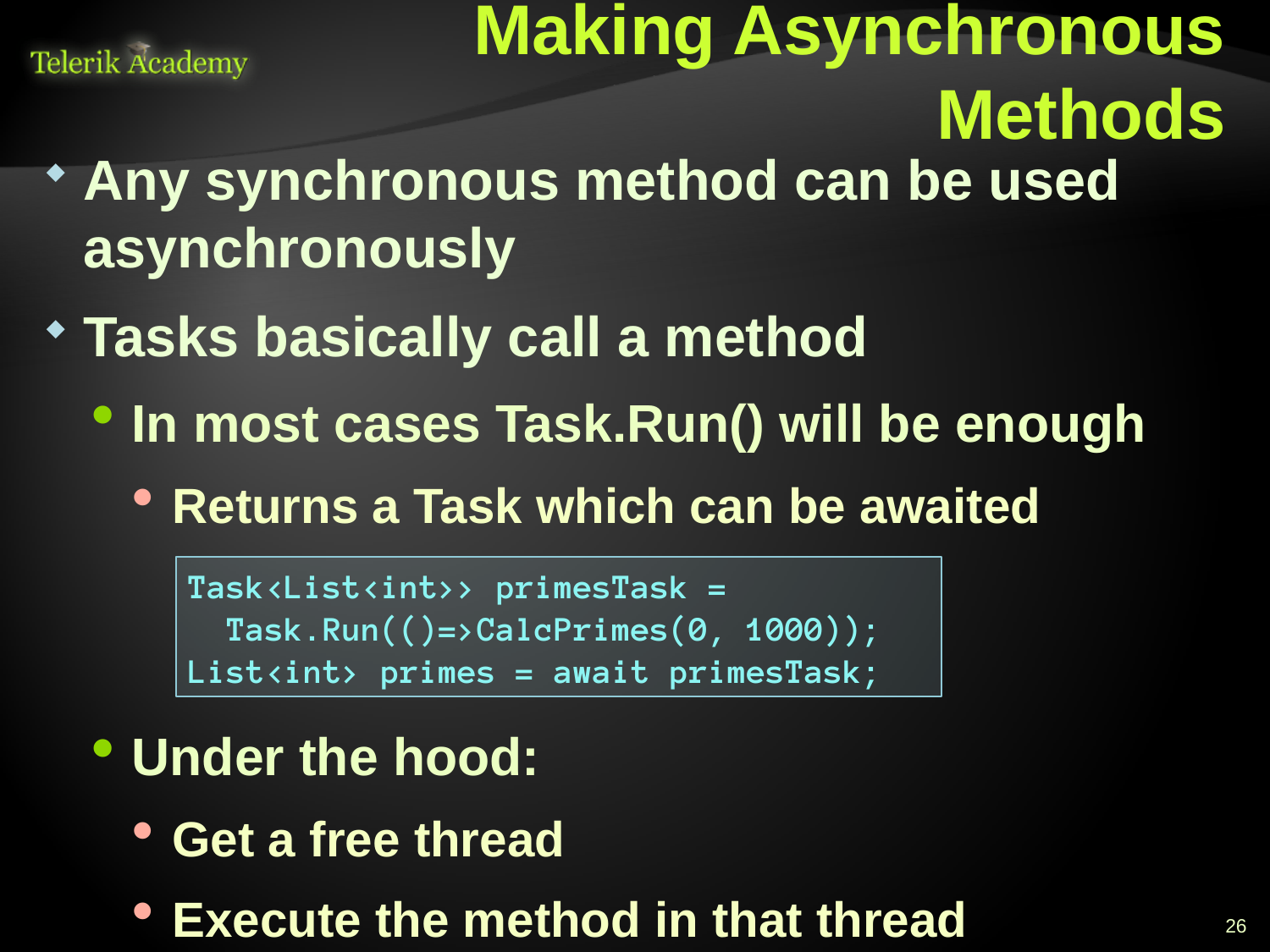

# Making Asynchronous Methods
Any synchronous method can be used asynchronously
Tasks basically call a method
In most cases Task.Run() will be enough
Returns a Task which can be awaited

Under the hood:
Get a free thread
Execute the method in that thread
Task<List<int>> primesTask =
  Task.Run(()=>CalcPrimes(0, 1000));
List<int> primes = await primesTask;
26